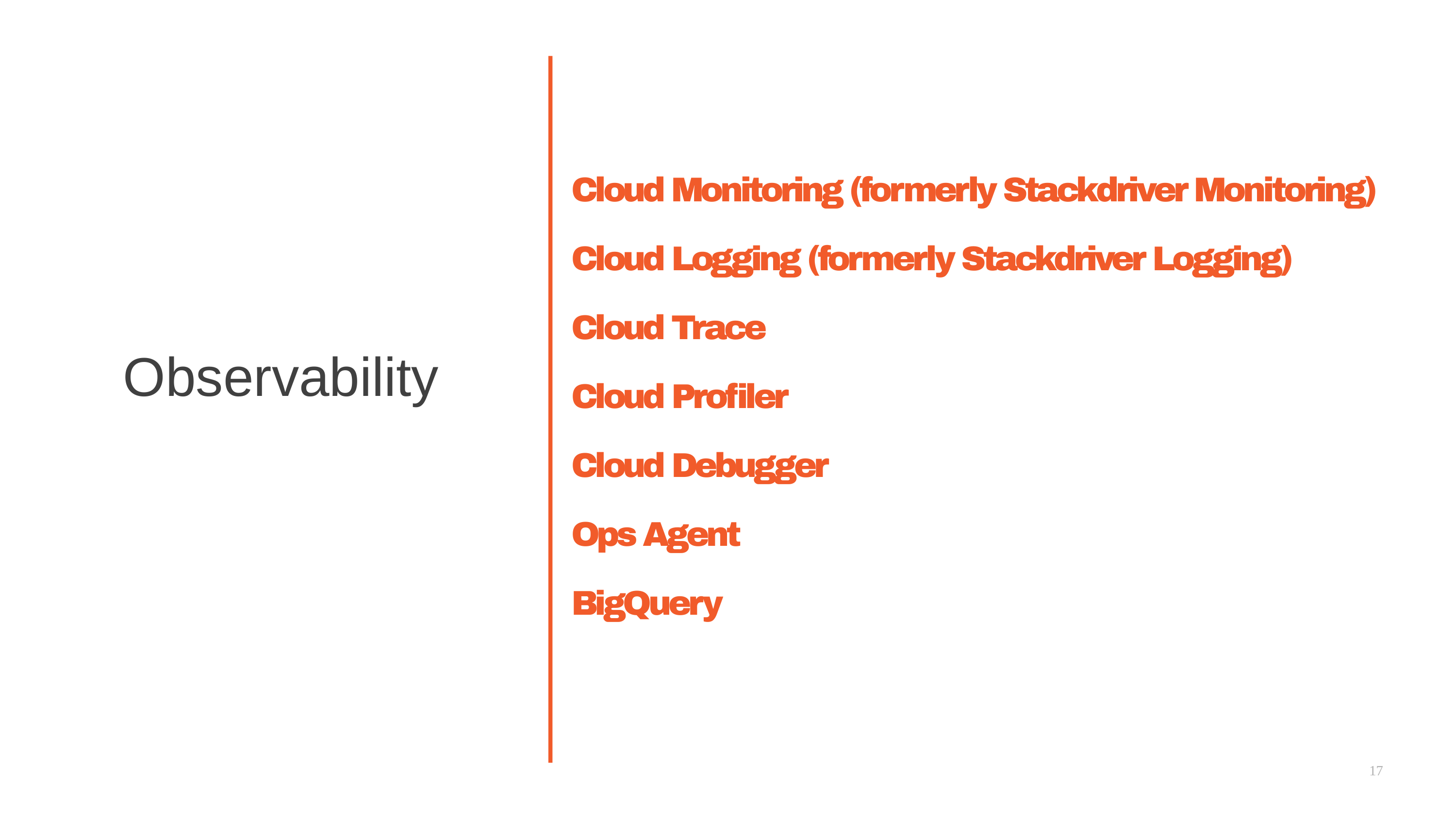

Cloud Monitoring (formerly Stackdriver Monitoring)
Cloud Logging (formerly Stackdriver Logging)
Cloud Trace
Cloud Profiler
Cloud Debugger
Ops Agent
BigQuery
Observability
17